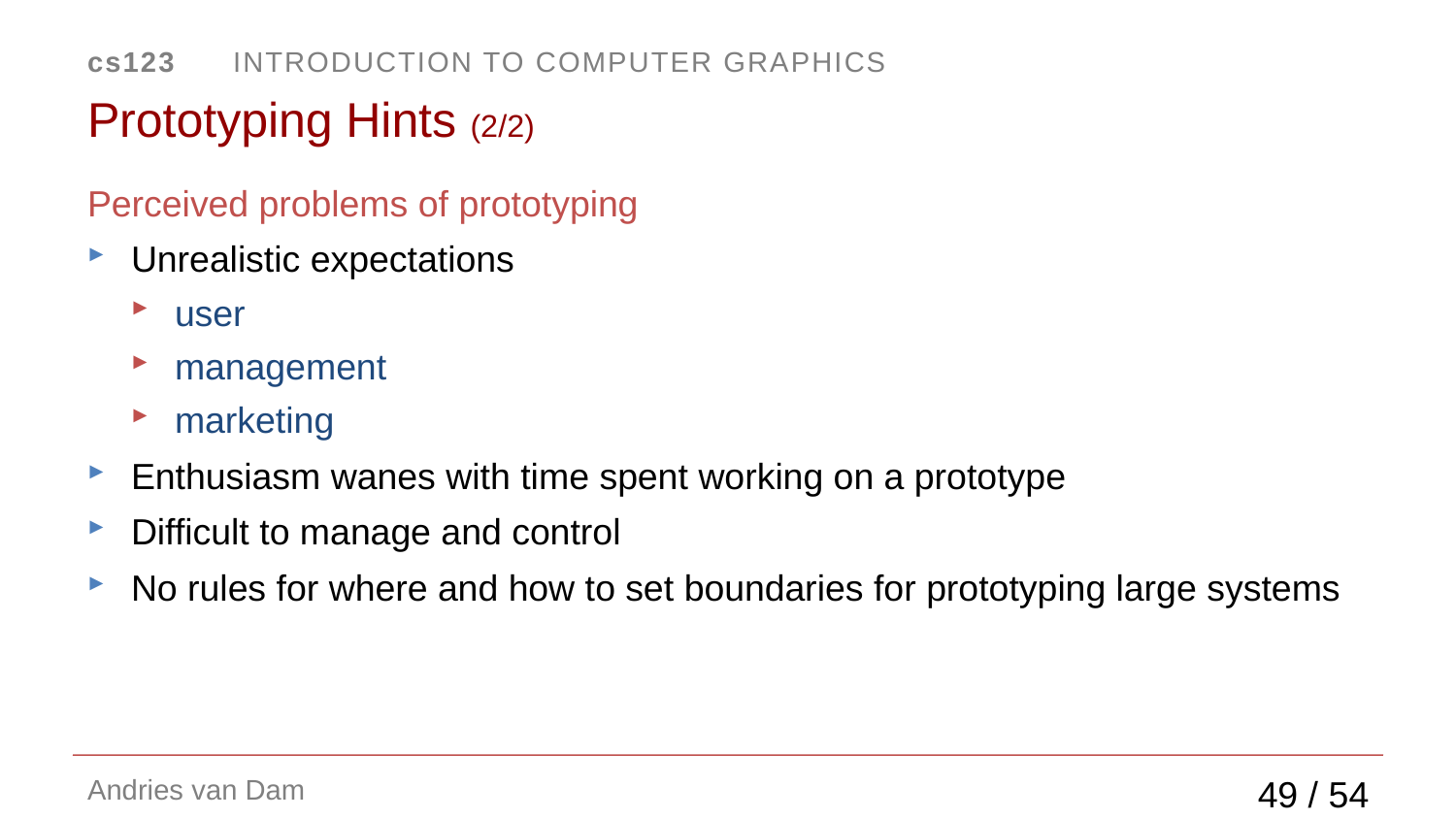

# Prototyping Hints (2/2)
Perceived problems of prototyping
Unrealistic expectations
user
management
marketing
Enthusiasm wanes with time spent working on a prototype
Difficult to manage and control
No rules for where and how to set boundaries for prototyping large systems